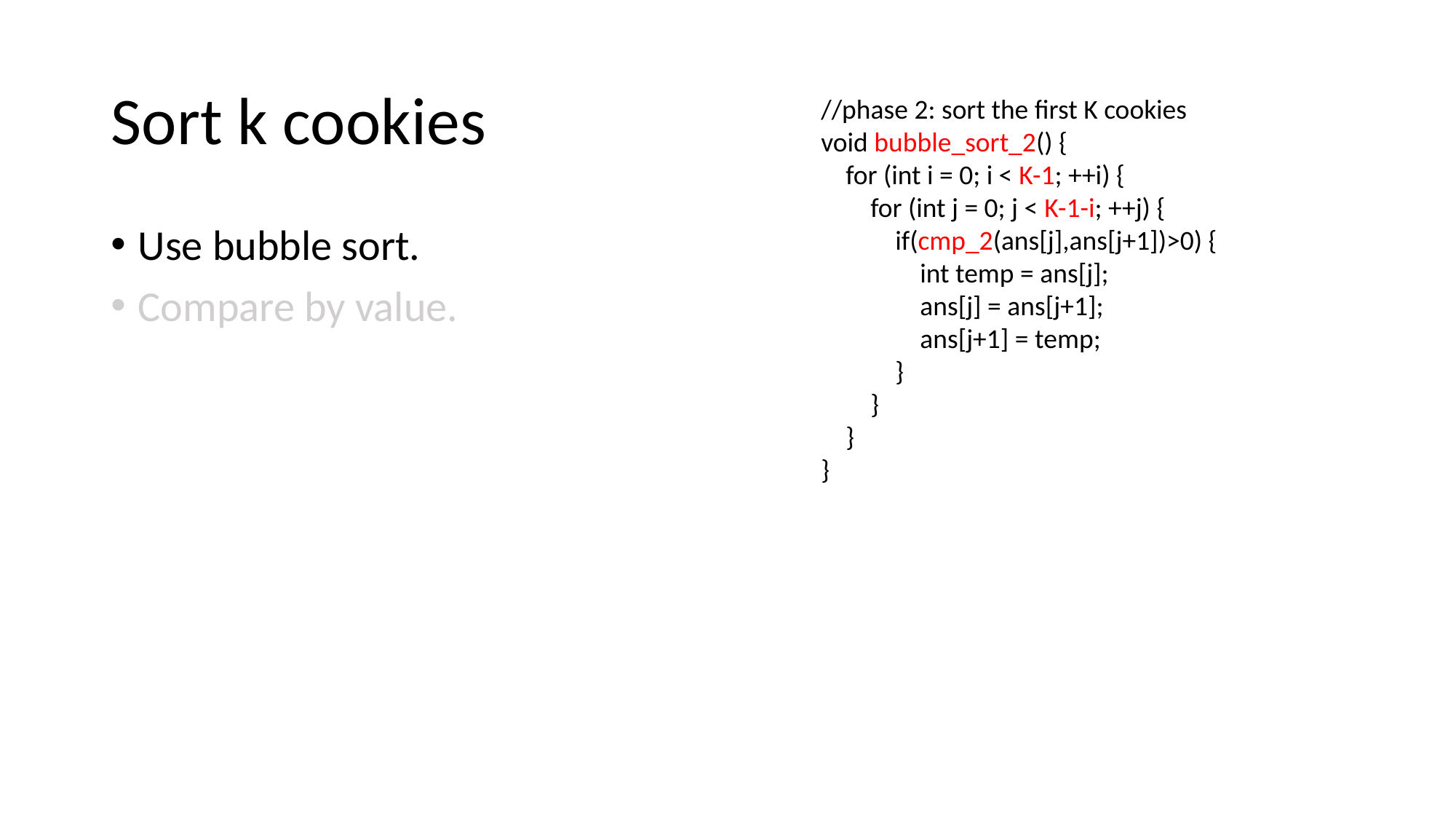

# Sort k cookies
//phase 2: sort the first K cookies
void bubble_sort_2() {
    for (int i = 0; i < K-1; ++i) {
        for (int j = 0; j < K-1-i; ++j) {
            if(cmp_2(ans[j],ans[j+1])>0) {
                int temp = ans[j];
                ans[j] = ans[j+1];
                ans[j+1] = temp;
            }
        }
    }
}
Use bubble sort.
Compare by value.